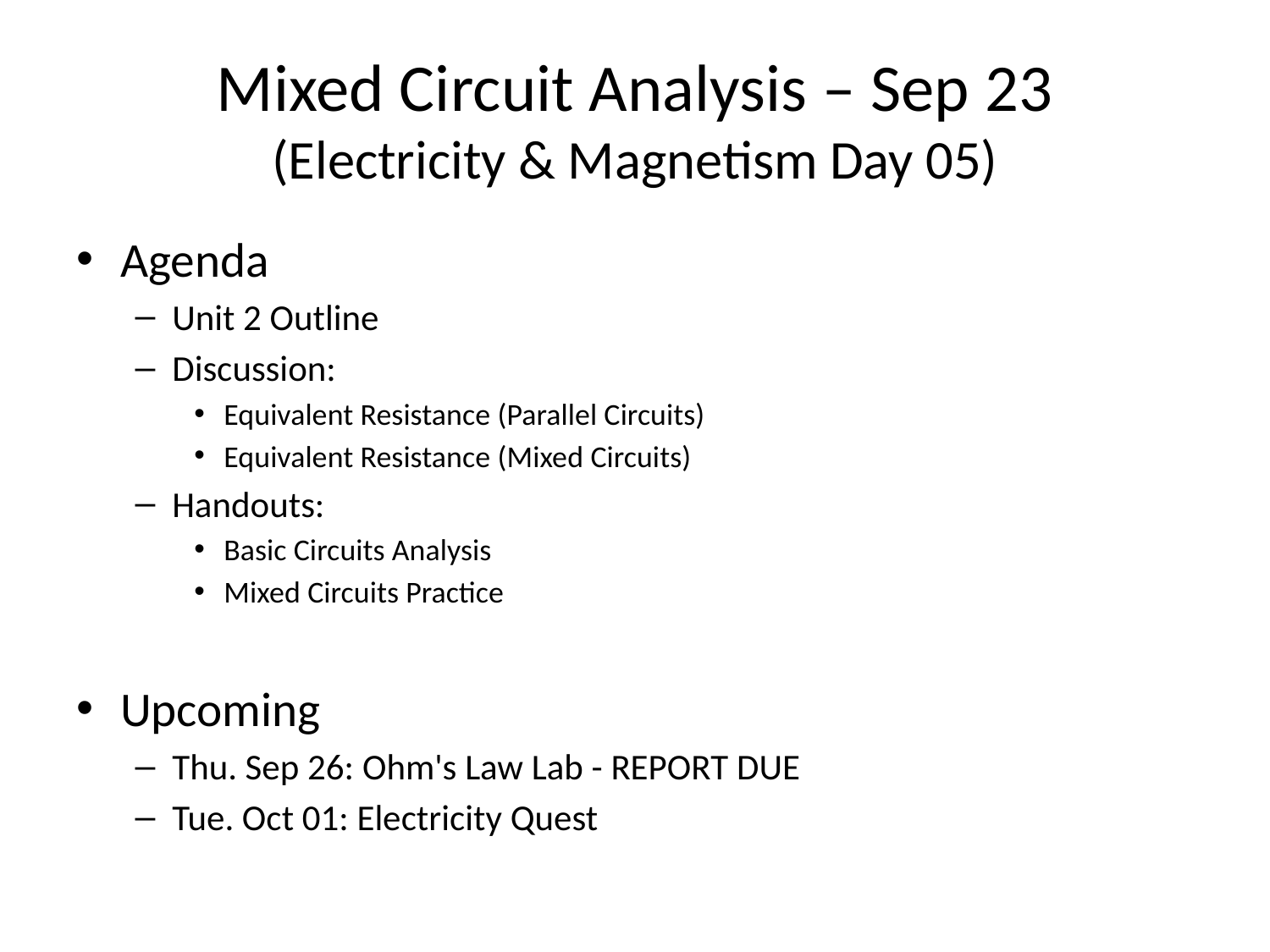

# Mixed Circuit Analysis – Sep 23 (Electricity & Magnetism Day 05)
Agenda
Unit 2 Outline
Discussion:
Equivalent Resistance (Parallel Circuits)
Equivalent Resistance (Mixed Circuits)
Handouts:
Basic Circuits Analysis
Mixed Circuits Practice

Upcoming
Thu. Sep 26: Ohm's Law Lab - REPORT DUE
Tue. Oct 01: Electricity Quest